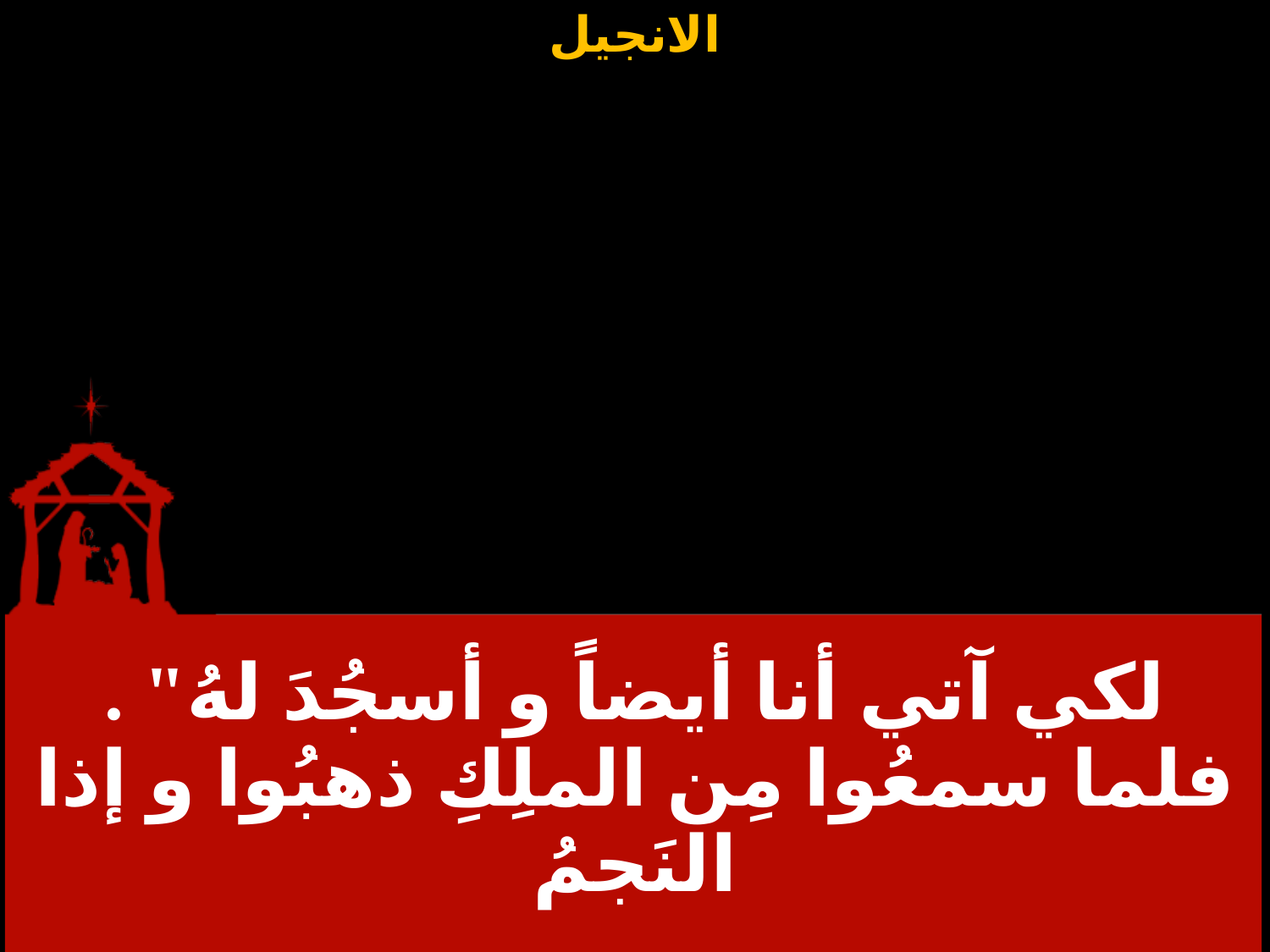

| لكي آتي أنا أيضاً و أسجُدَ لهُ" . فلما سمعُوا مِن الملِكِ ذهبُوا و إذا النَجمُ |
| --- |